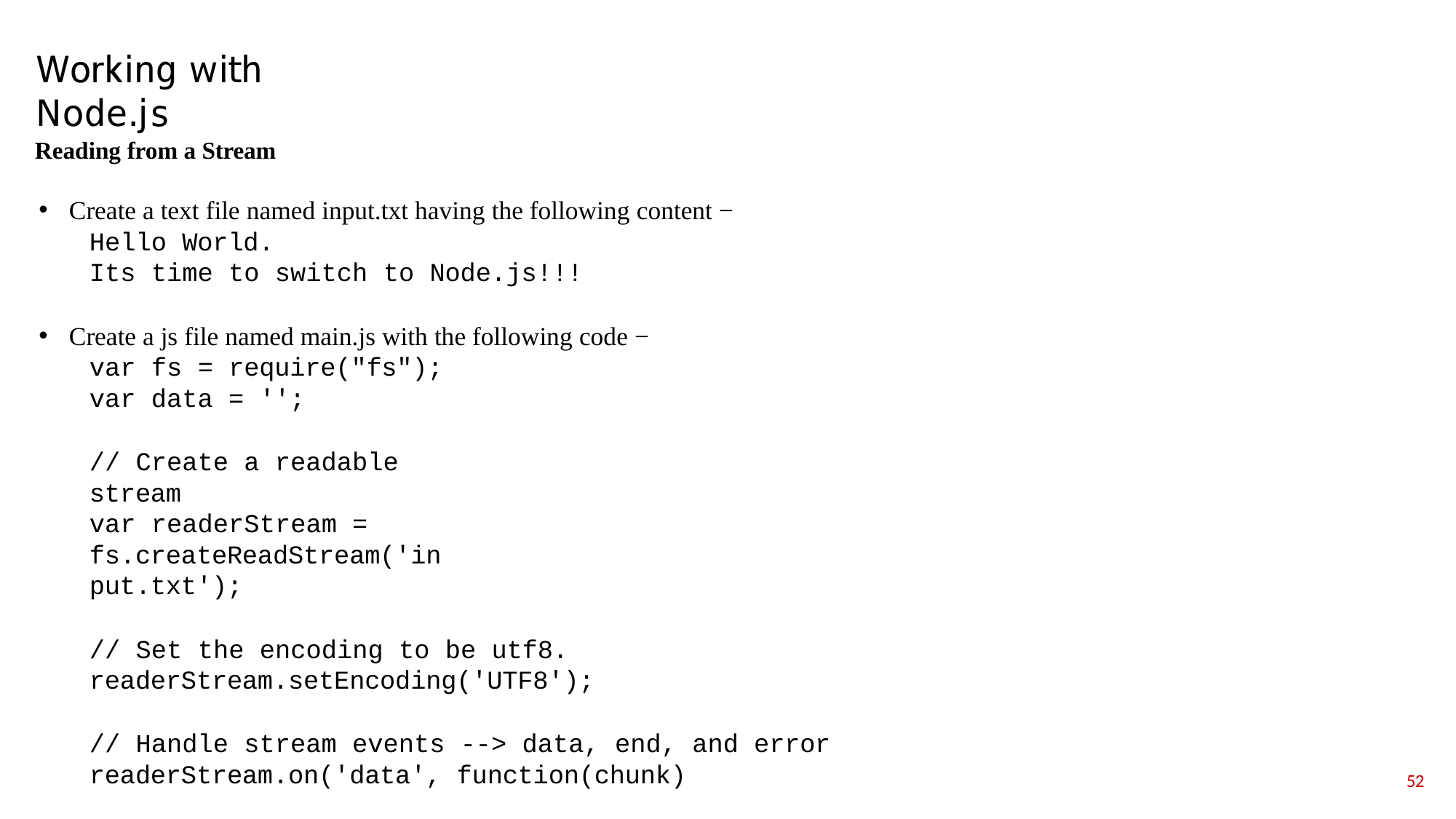

# Working with Node.js
Reading from a Stream

Create a text file named input.txt having the following content −
Hello World.
Its time to switch to Node.js!!!

Create a js file named main.js with the following code −
var fs = require("fs"); var data = '';

// Create a readable stream
var readerStream = fs.createReadStream('input.txt');

// Set the encoding to be utf8. readerStream.setEncoding('UTF8');

// Handle stream events --> data, end, and error readerStream.on('data', function(chunk)
52